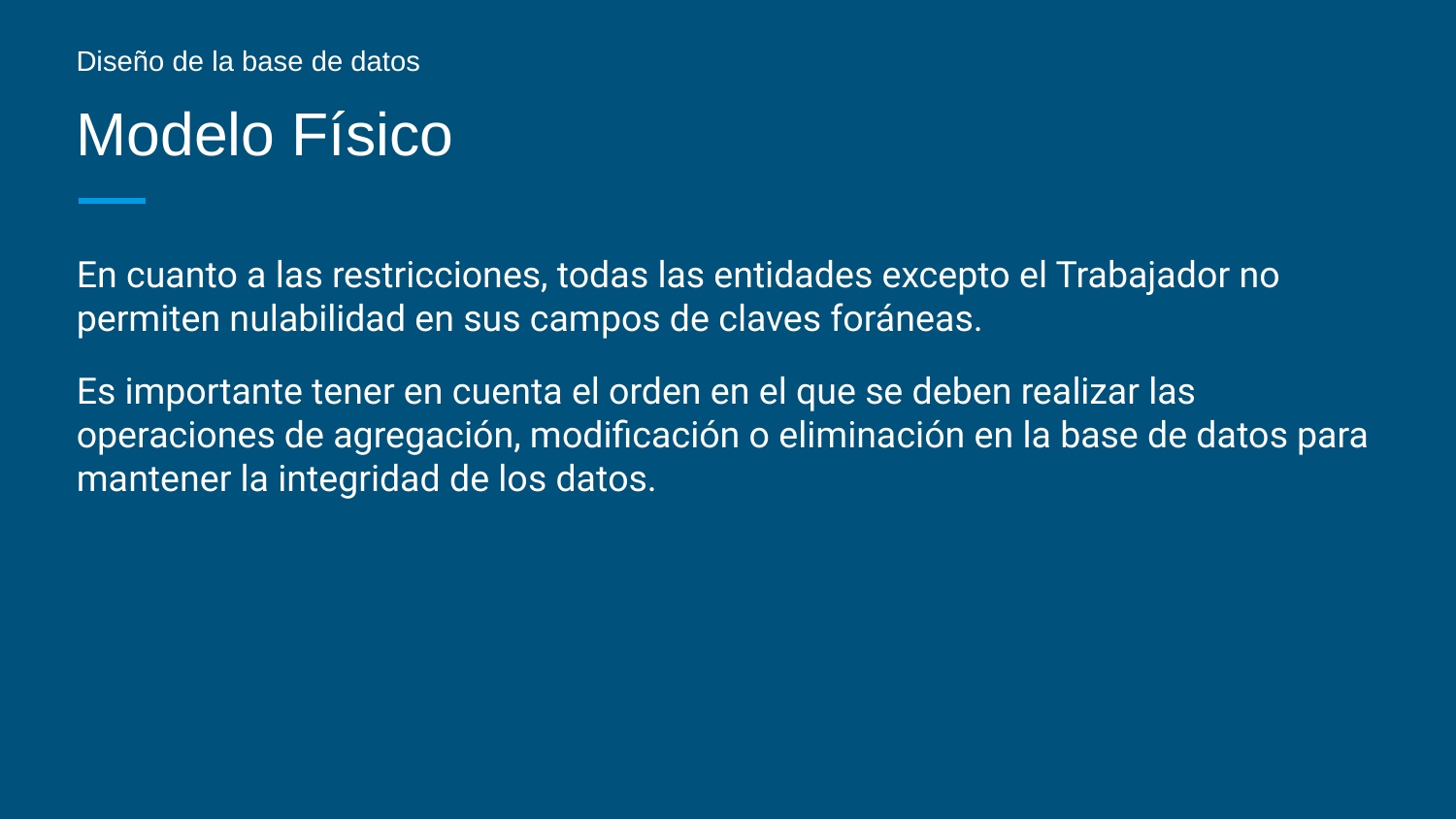

Diseño de la base de datos
# Modelo Físico
En cuanto a las restricciones, todas las entidades excepto el Trabajador no permiten nulabilidad en sus campos de claves foráneas.
Es importante tener en cuenta el orden en el que se deben realizar las operaciones de agregación, modificación o eliminación en la base de datos para mantener la integridad de los datos.